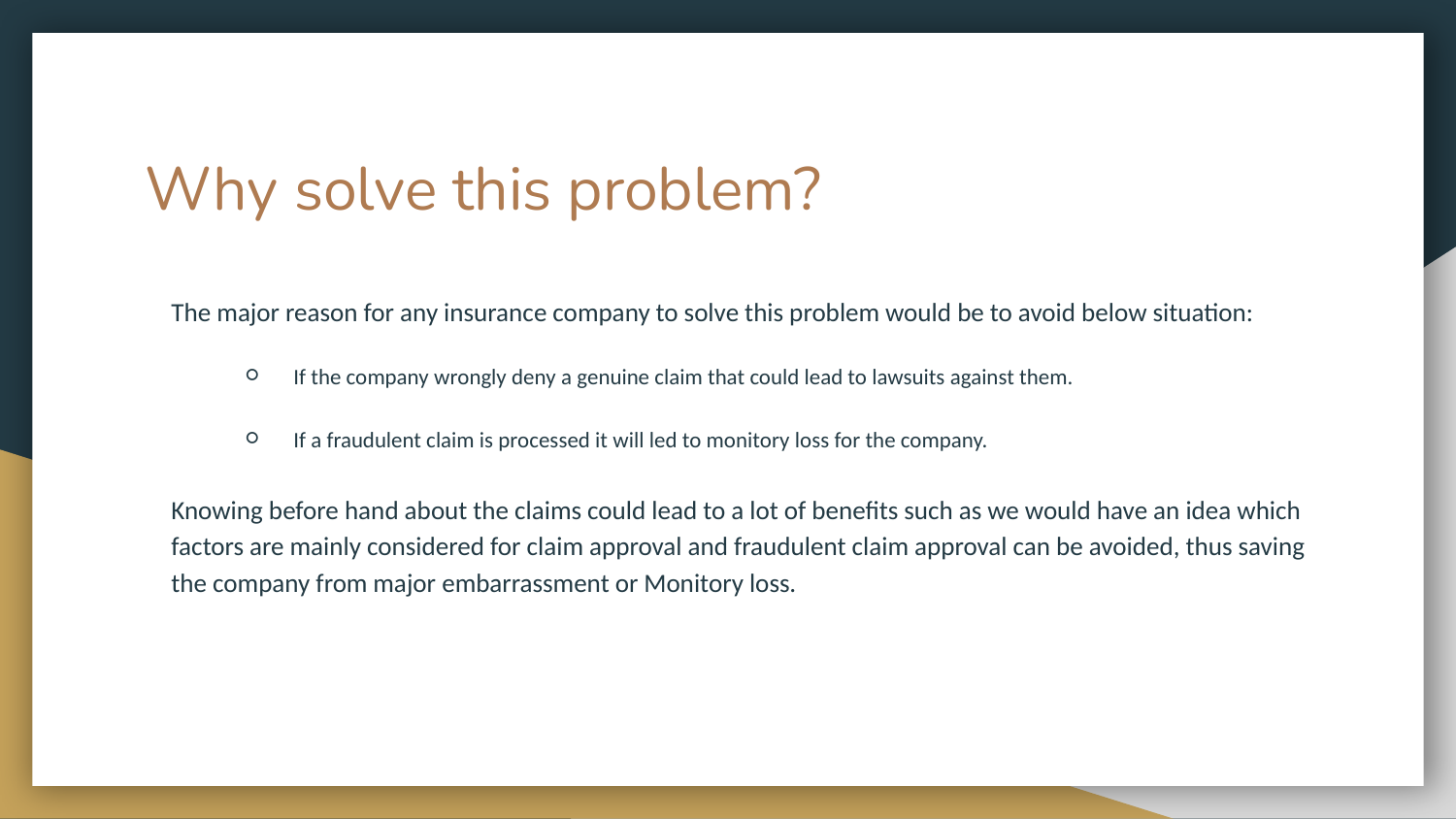

# Why solve this problem?
The major reason for any insurance company to solve this problem would be to avoid below situation:
If the company wrongly deny a genuine claim that could lead to lawsuits against them.
If a fraudulent claim is processed it will led to monitory loss for the company.

Knowing before hand about the claims could lead to a lot of benefits such as we would have an idea which factors are mainly considered for claim approval and fraudulent claim approval can be avoided, thus saving the company from major embarrassment or Monitory loss.